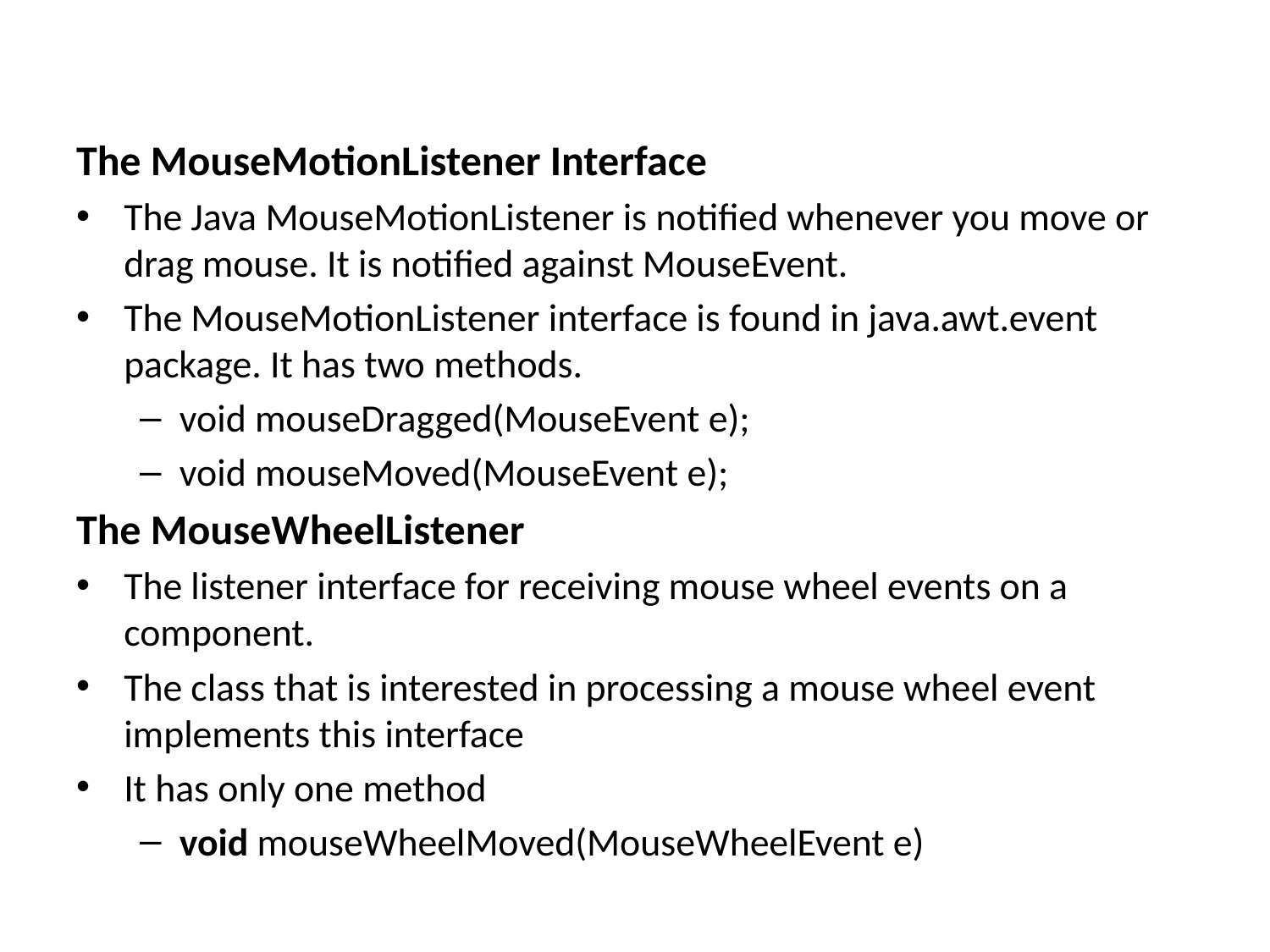

#
The MouseMotionListener Interface
The Java MouseMotionListener is notified whenever you move or drag mouse. It is notified against MouseEvent.
The MouseMotionListener interface is found in java.awt.event package. It has two methods.
void mouseDragged(MouseEvent e);
void mouseMoved(MouseEvent e);
The MouseWheelListener
The listener interface for receiving mouse wheel events on a component.
The class that is interested in processing a mouse wheel event implements this interface
It has only one method
void mouseWheelMoved(MouseWheelEvent e)